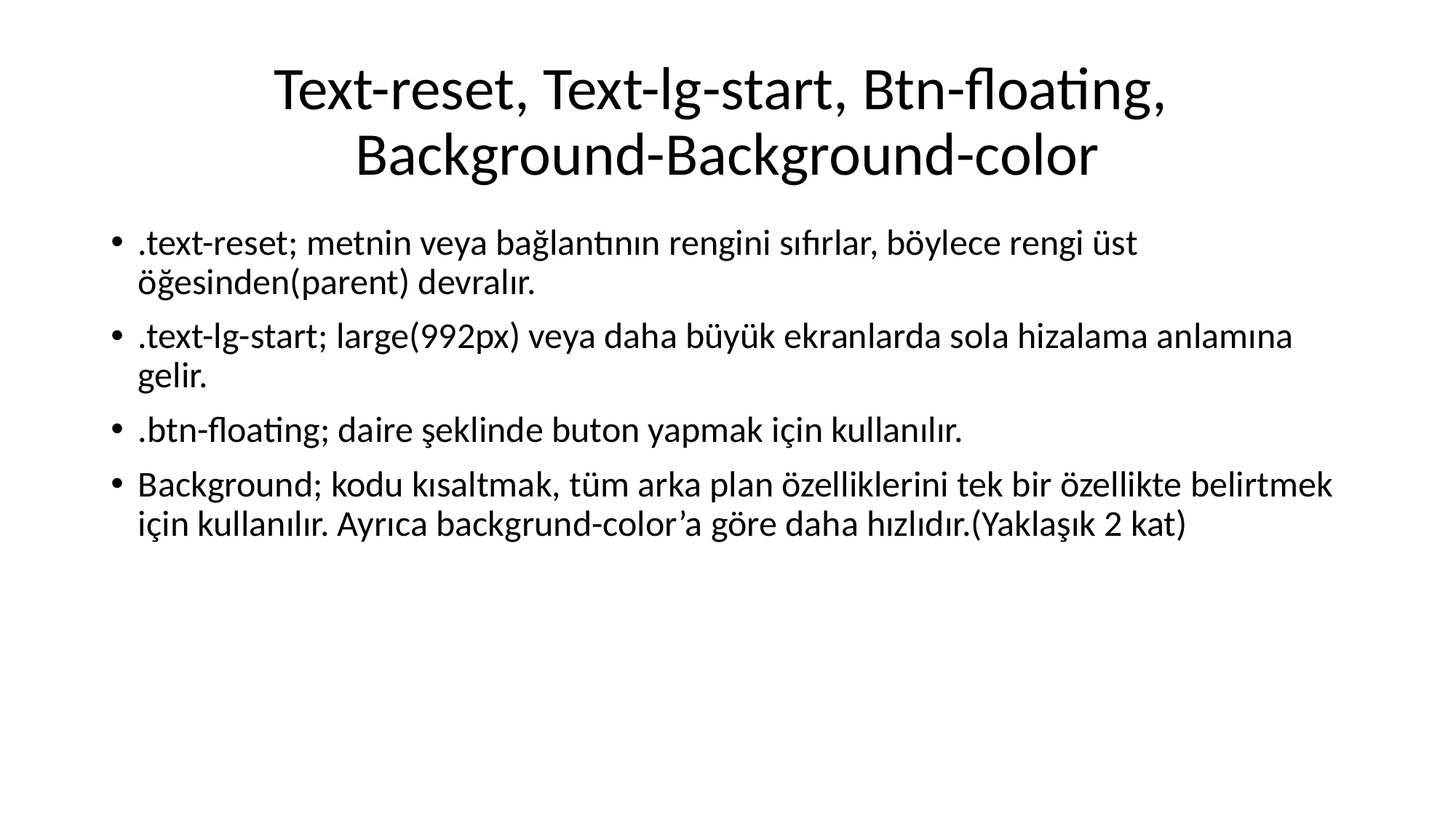

# Text-reset, Text-lg-start, Btn-floating, Background-Background-color
.text-reset; metnin veya bağlantının rengini sıfırlar, böylece rengi üst öğesinden(parent) devralır.
.text-lg-start; large(992px) veya daha büyük ekranlarda sola hizalama anlamına gelir.
.btn-floating; daire şeklinde buton yapmak için kullanılır.
Background; kodu kısaltmak, tüm arka plan özelliklerini tek bir özellikte belirtmek için kullanılır. Ayrıca backgrund-color’a göre daha hızlıdır.(Yaklaşık 2 kat)